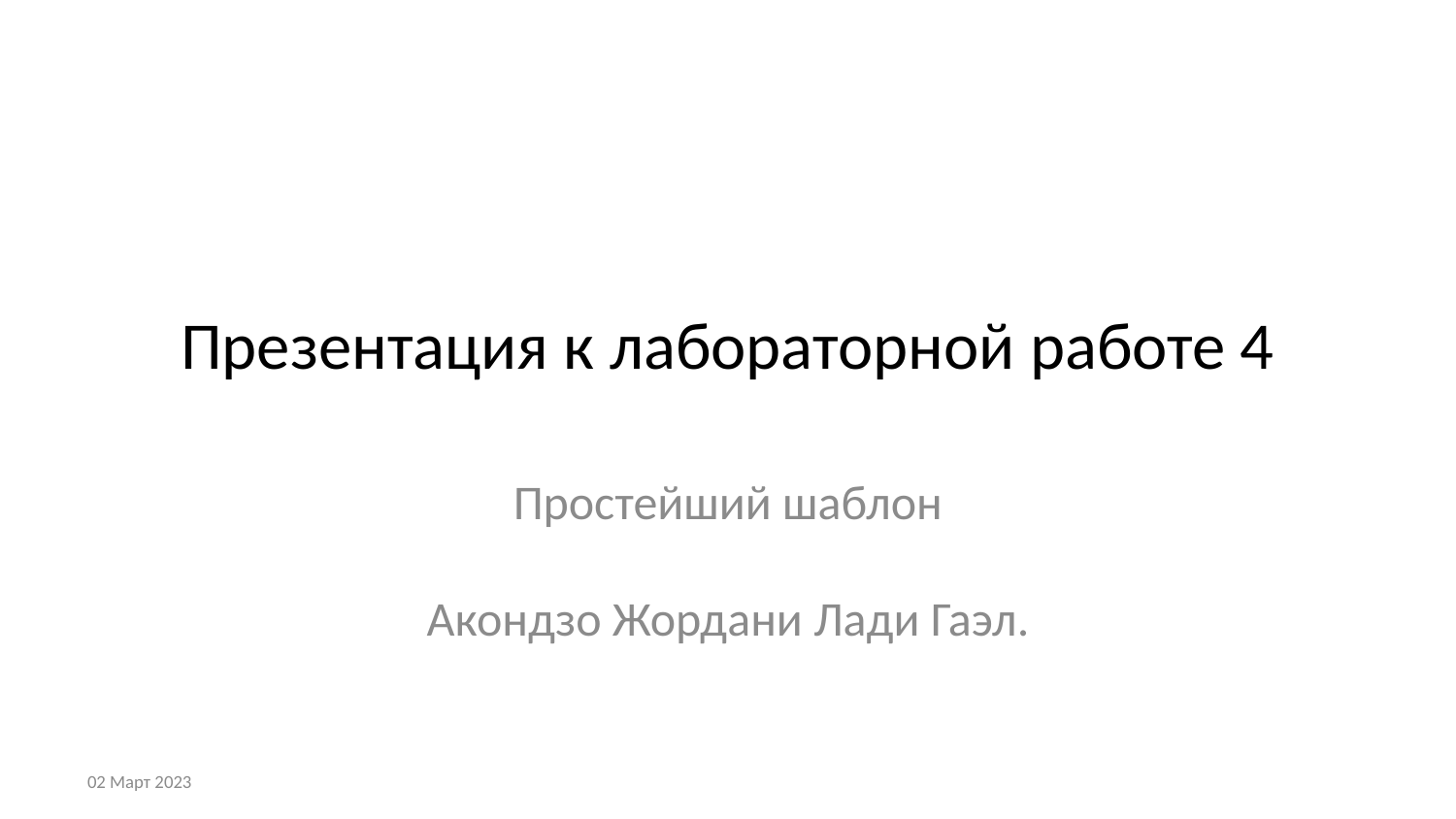

# Презентация к лабораторной работе 4
Простейший шаблон
Акондзо Жордани Лади Гаэл.
02 Март 2023